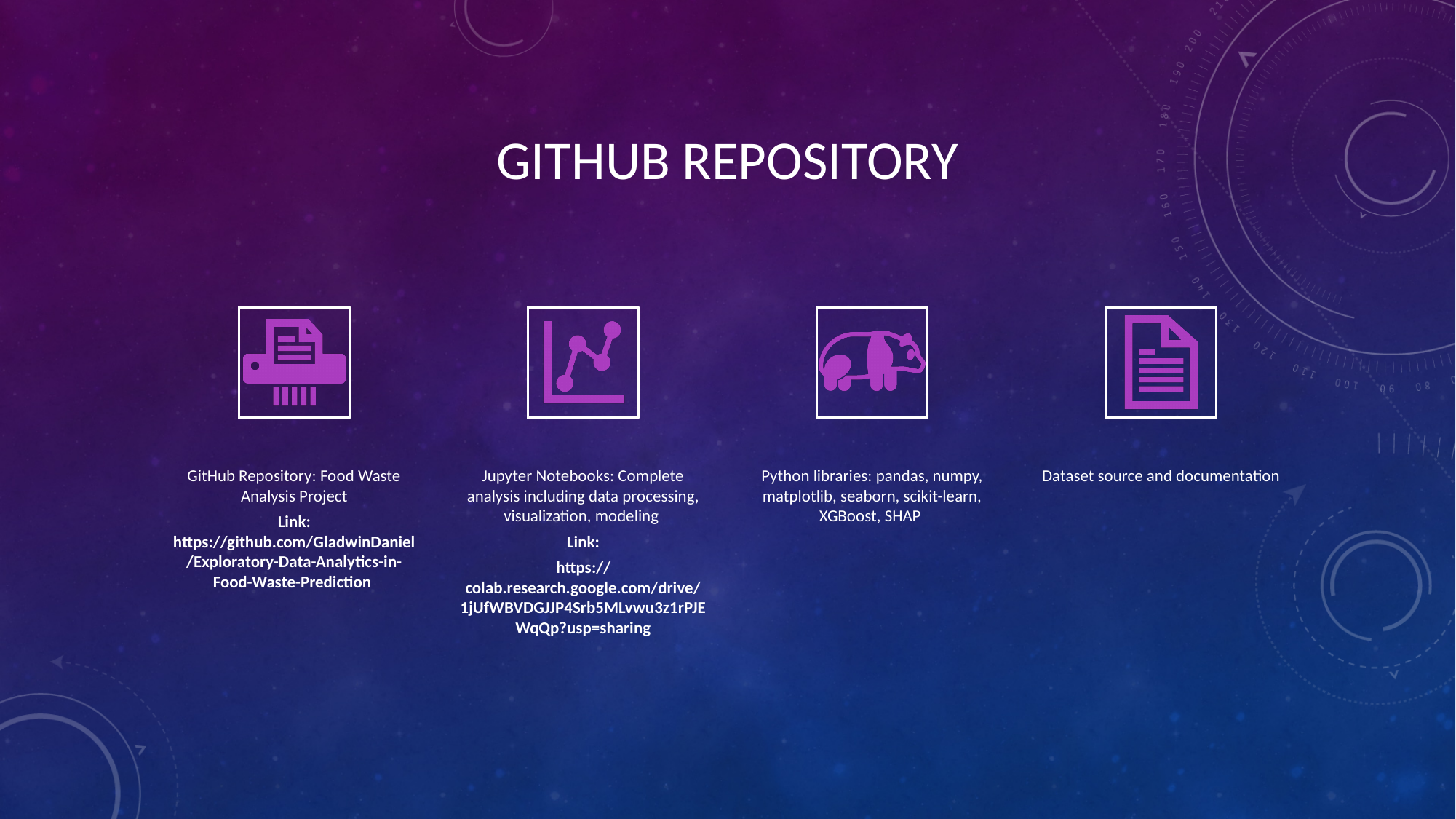

# GitHub Repository
GitHub Repository: Food Waste Analysis Project
Link: https://github.com/GladwinDaniel/Exploratory-Data-Analytics-in-Food-Waste-Prediction
Jupyter Notebooks: Complete analysis including data processing, visualization, modeling
Link:
https://colab.research.google.com/drive/1jUfWBVDGJJP4Srb5MLvwu3z1rPJEWqQp?usp=sharing
Python libraries: pandas, numpy, matplotlib, seaborn, scikit-learn, XGBoost, SHAP
Dataset source and documentation